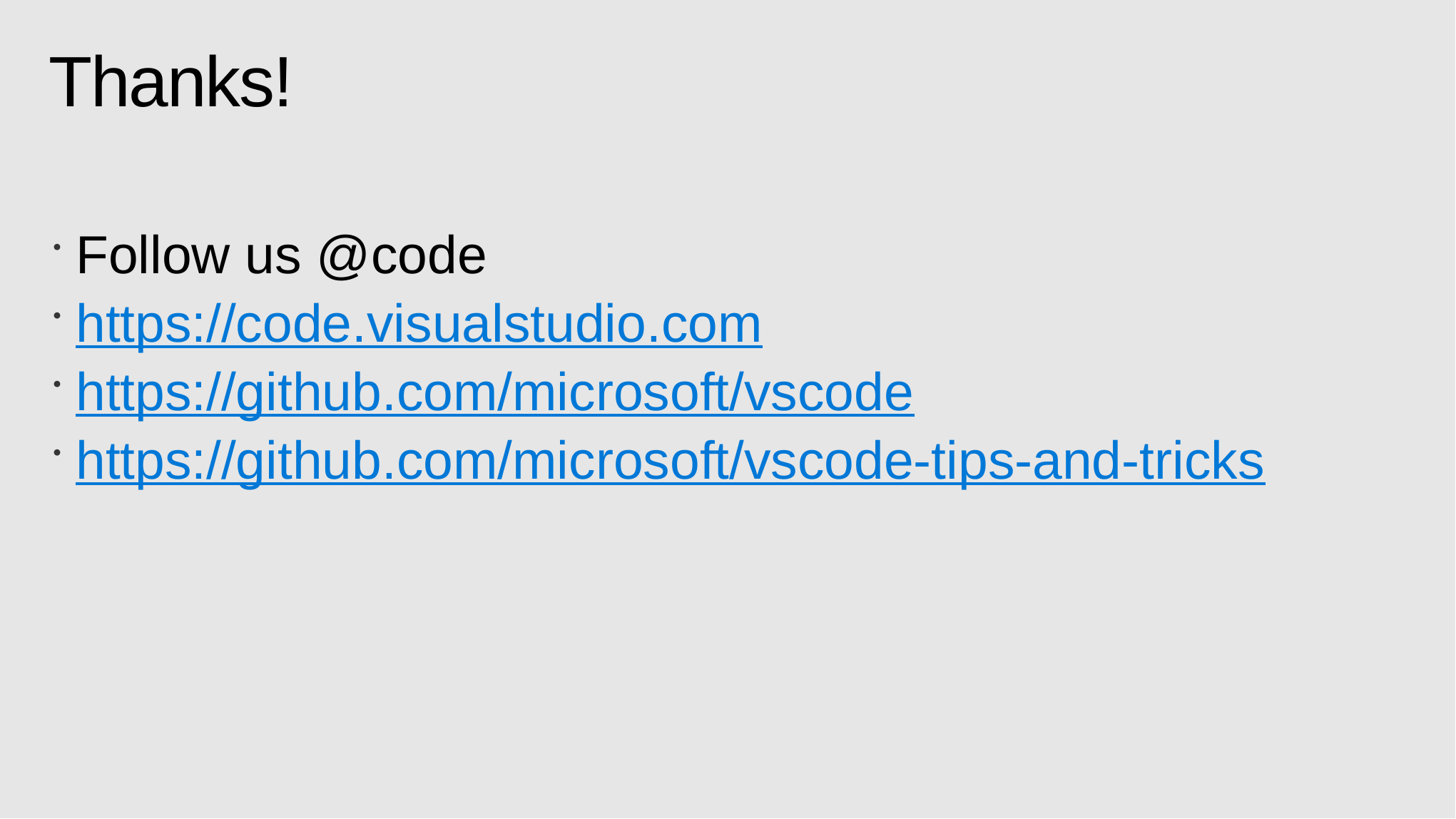

# Thanks!

Follow us @code
https://code.visualstudio.com
https://github.com/microsoft/vscode
https://github.com/microsoft/vscode-tips-and-tricks